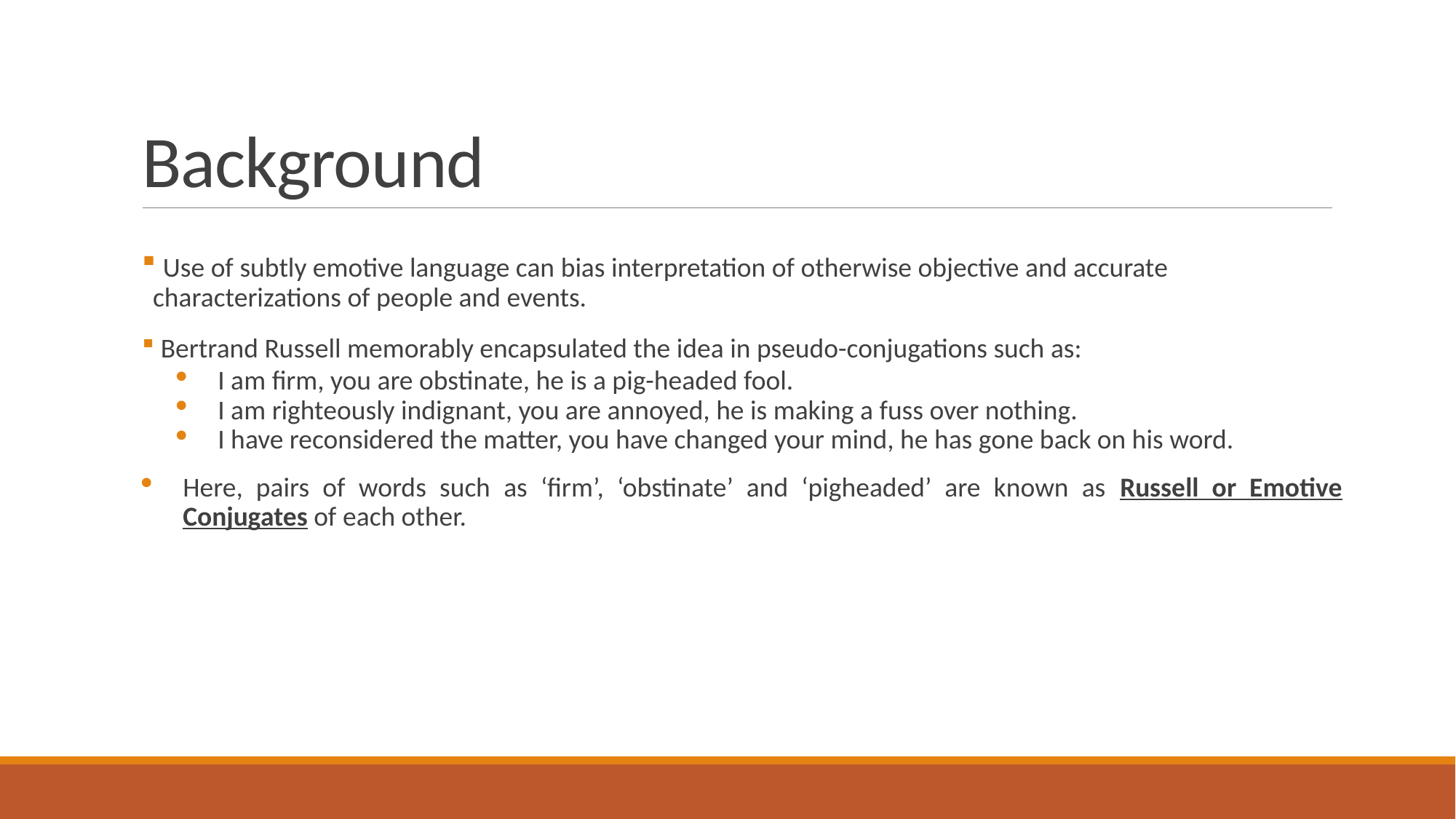

# Background
 Use of subtly emotive language can bias interpretation of otherwise objective and accurate characterizations of people and events.
 Bertrand Russell memorably encapsulated the idea in pseudo-conjugations such as:
I am firm, you are obstinate, he is a pig-headed fool.
I am righteously indignant, you are annoyed, he is making a fuss over nothing.
I have reconsidered the matter, you have changed your mind, he has gone back on his word.
Here, pairs of words such as ‘firm’, ‘obstinate’ and ‘pigheaded’ are known as Russell or Emotive Conjugates of each other.